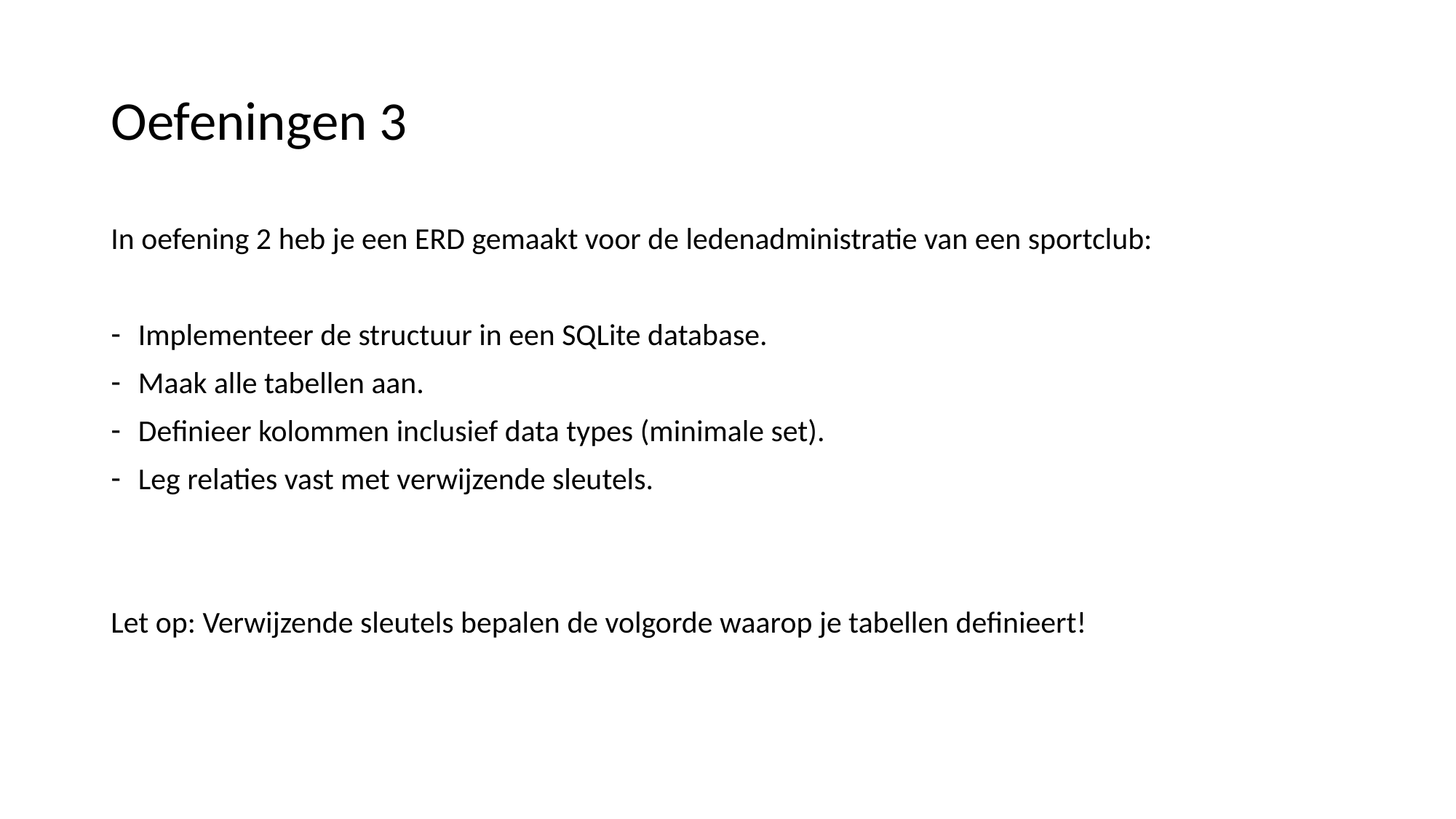

# Oefeningen 3
In oefening 2 heb je een ERD gemaakt voor de ledenadministratie van een sportclub:

Implementeer de structuur in een SQLite database.
Maak alle tabellen aan.
Definieer kolommen inclusief data types (minimale set).
Leg relaties vast met verwijzende sleutels.

Let op: Verwijzende sleutels bepalen de volgorde waarop je tabellen definieert!